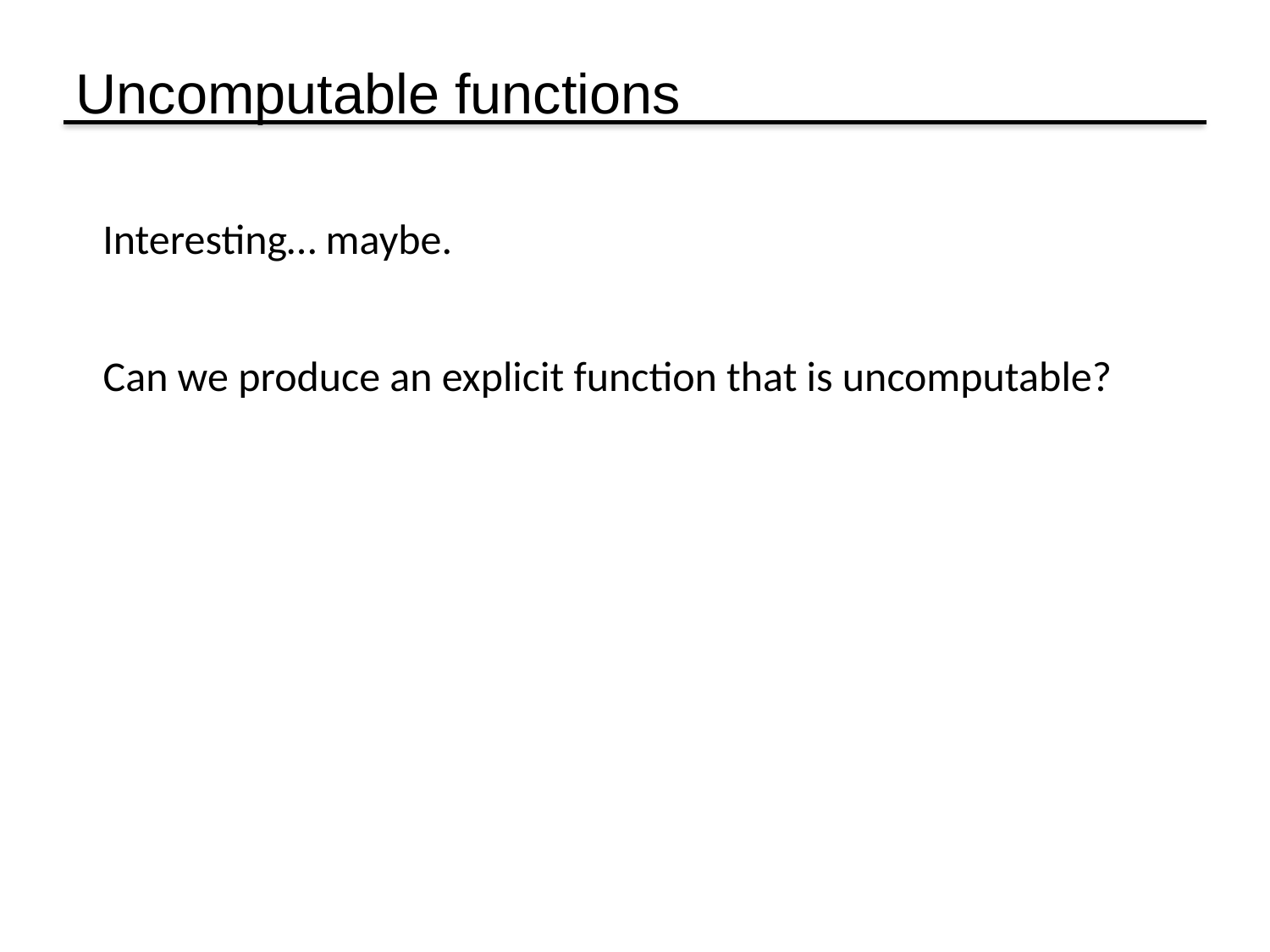

# Uncomputable functions
Interesting… maybe.
Can we produce an explicit function that is uncomputable?